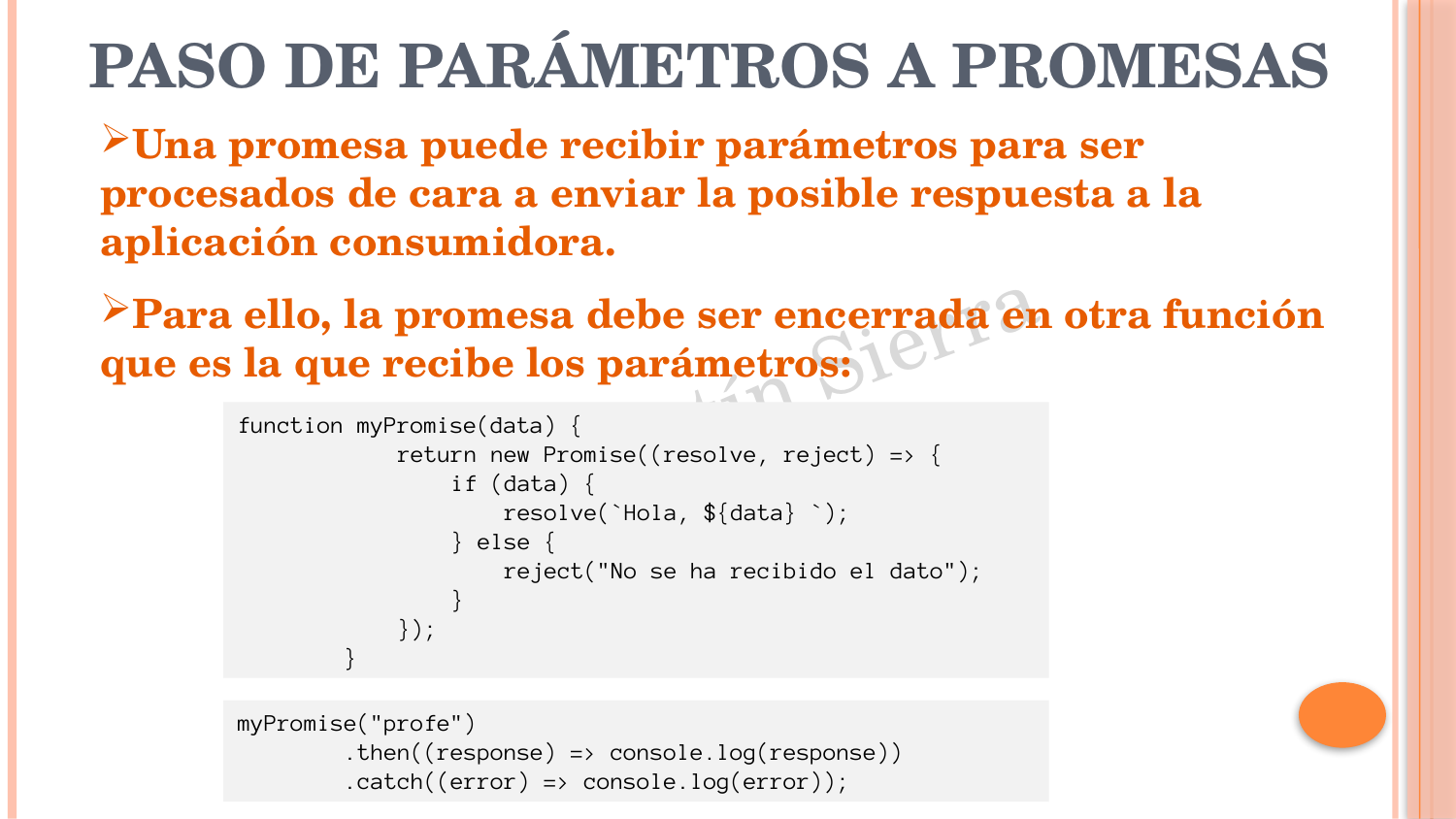

# Paso de parámetros a promesas
Una promesa puede recibir parámetros para ser procesados de cara a enviar la posible respuesta a la aplicación consumidora.
Para ello, la promesa debe ser encerrada en otra función que es la que recibe los parámetros:

function myPromise(data) {
            return new Promise((resolve, reject) => {
                if (data) {
                    resolve(`Hola, ${data} `);
                } else {
                    reject("No se ha recibido el dato");
                }
            });
        }
myPromise("profe")
        .then((response) => console.log(response))
        .catch((error) => console.log(error));